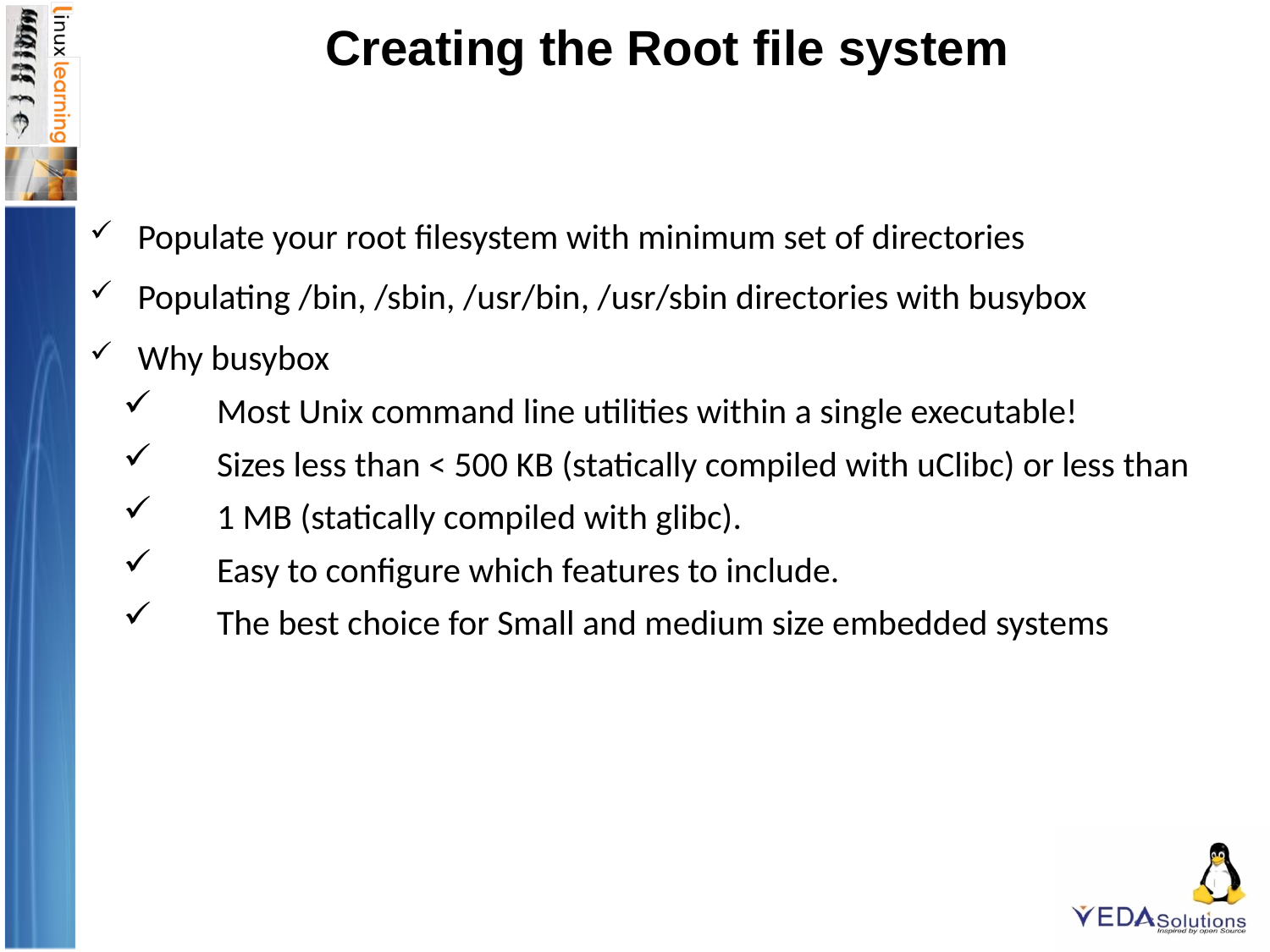

Creating the Root file system

Populate your root filesystem with minimum set of directories
Populating /bin, /sbin, /usr/bin, /usr/sbin directories with busybox
Why busybox
	Most Unix command line utilities within a single executable!
	Sizes less than < 500 KB (statically compiled with uClibc) or less than
	1 MB (statically compiled with glibc).
	Easy to configure which features to include.
	The best choice for Small and medium size embedded systems